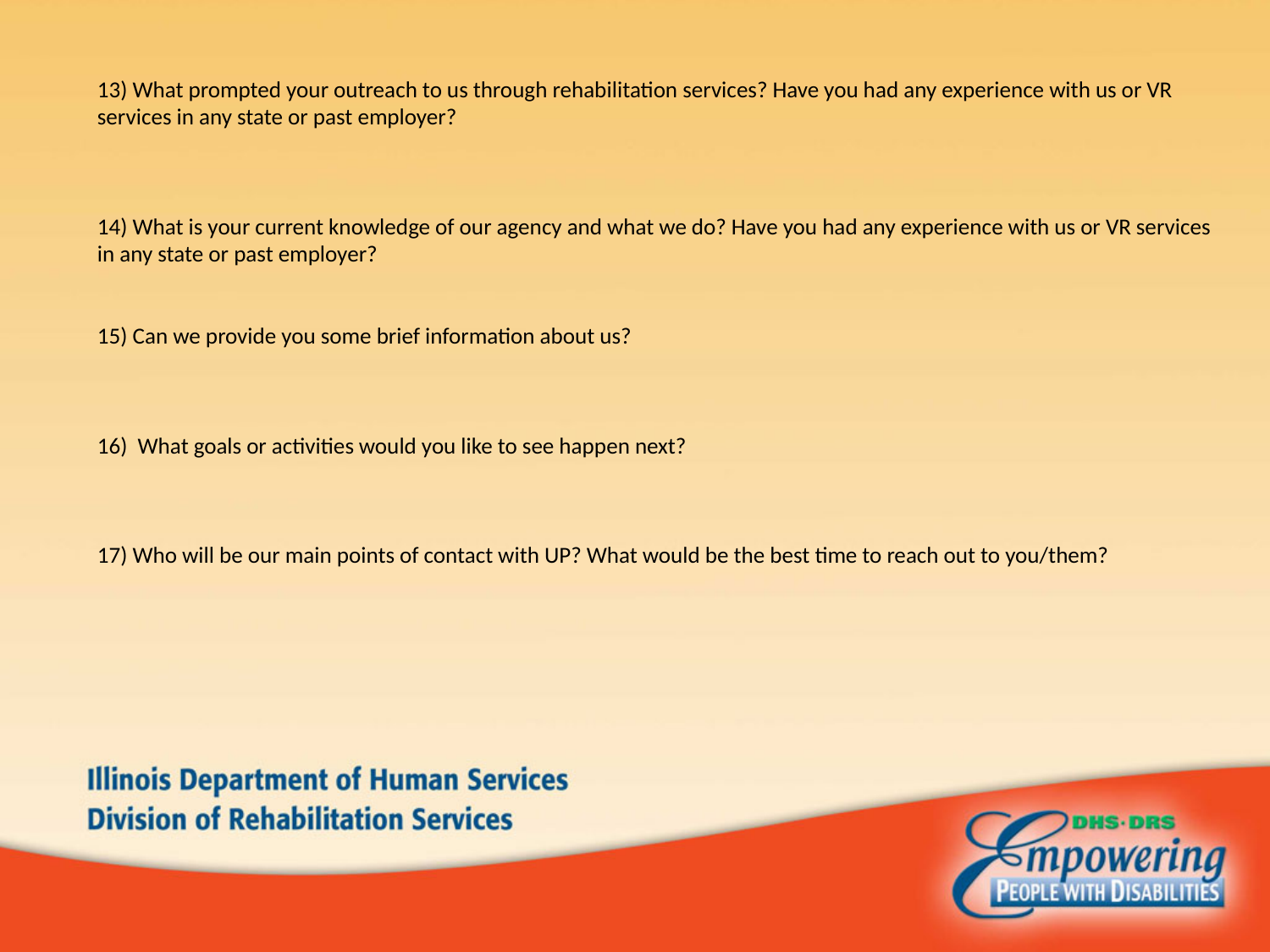

# 13) What prompted your outreach to us through rehabilitation services? Have you had any experience with us or VR services in any state or past employer?     14) What is your current knowledge of our agency and what we do? Have you had any experience with us or VR services in any state or past employer?     15) Can we provide you some brief information about us?     16)  What goals or activities would you like to see happen next?     17) Who will be our main points of contact with UP? What would be the best time to reach out to you/them?